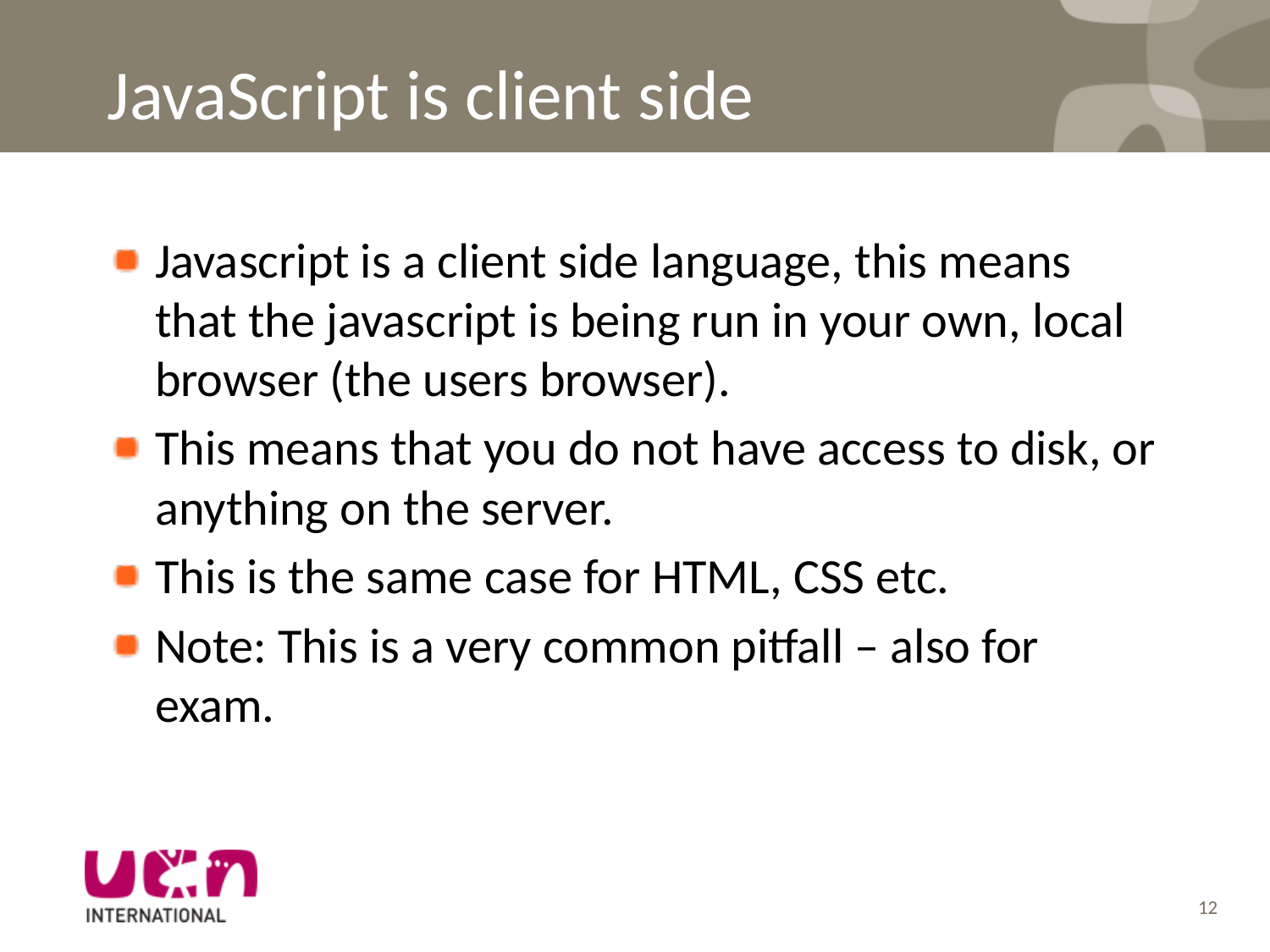

# JavaScript is client side
Javascript is a client side language, this means that the javascript is being run in your own, local browser (the users browser).
This means that you do not have access to disk, or anything on the server.
This is the same case for HTML, CSS etc.
Note: This is a very common pitfall – also for exam.

12